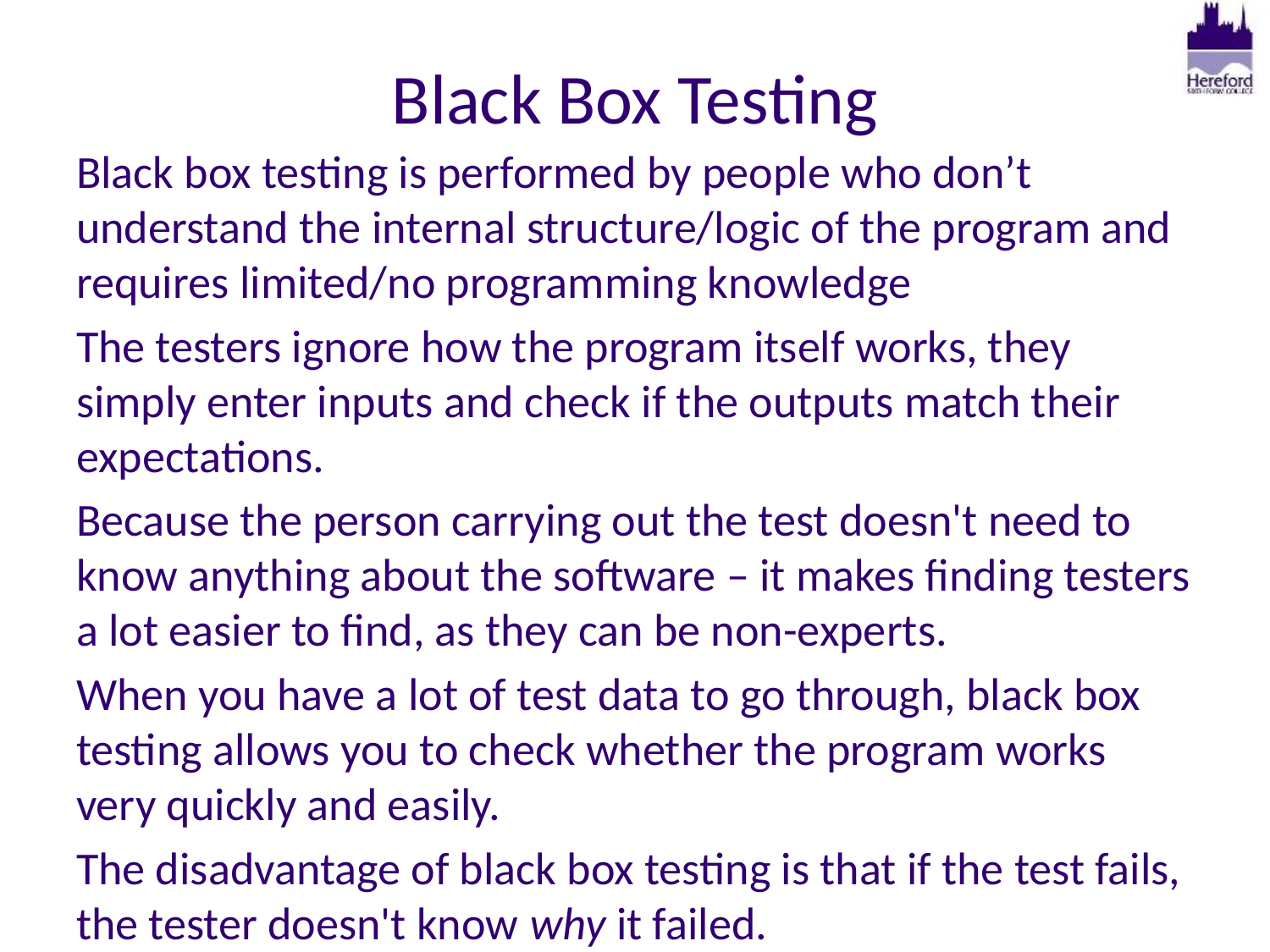

# Black Box Testing
Black box testing is performed by people who don’t understand the internal structure/logic of the program and requires limited/no programming knowledge
The testers ignore how the program itself works, they simply enter inputs and check if the outputs match their expectations.
Because the person carrying out the test doesn't need to know anything about the software – it makes finding testers a lot easier to find, as they can be non-experts.
When you have a lot of test data to go through, black box testing allows you to check whether the program works very quickly and easily.
The disadvantage of black box testing is that if the test fails, the tester doesn't know why it failed.